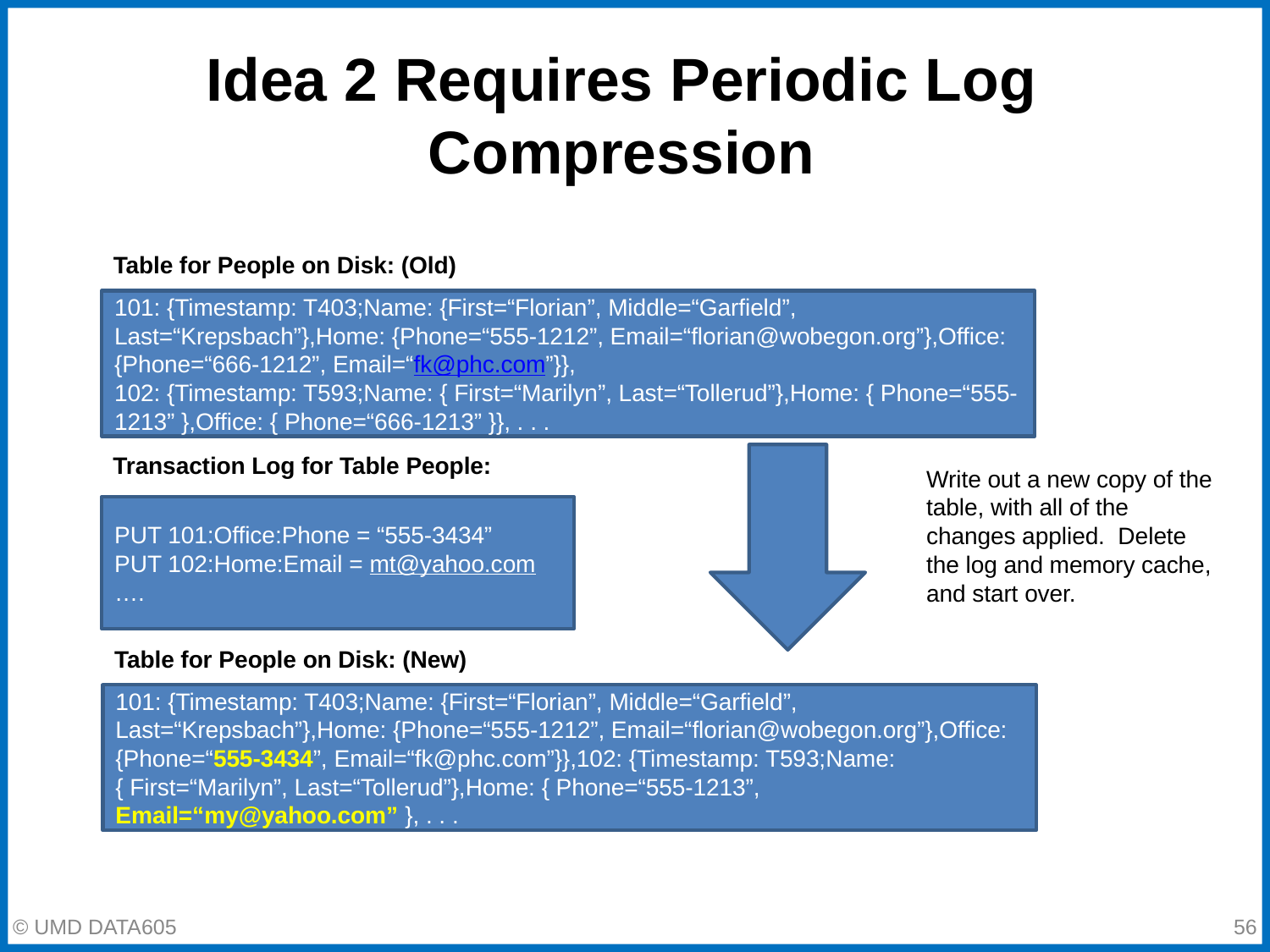

# Idea 2 Requires Periodic Log Compression
Table for People on Disk: (Old)
101: {Timestamp: T403;Name: {First=“Florian”, Middle=“Garfield”, Last=“Krepsbach”},Home: {Phone=“555-1212”, Email=“florian@wobegon.org”},Office: {Phone=“666-1212”, Email=“fk@phc.com”}},
102: {Timestamp: T593;Name: { First=“Marilyn”, Last=“Tollerud”},Home: { Phone=“555-1213” },Office: { Phone=“666-1213” }}, . . .
Transaction Log for Table People:

Write out a new copy of the table, with all of the changes applied.  Delete the log and memory cache, and start over.
PUT 101:Office:Phone = “555-3434”
PUT 102:Home:Email = mt@yahoo.com
….
Table for People on Disk: (New)
101: {Timestamp: T403;Name: {First=“Florian”, Middle=“Garfield”, Last=“Krepsbach”},Home: {Phone=“555-1212”, Email=“florian@wobegon.org”},Office: {Phone=“555-3434”, Email=“fk@phc.com”}},102: {Timestamp: T593;Name: { First=“Marilyn”, Last=“Tollerud”},Home: { Phone=“555-1213”, Email=“my@yahoo.com” }, . . .
56